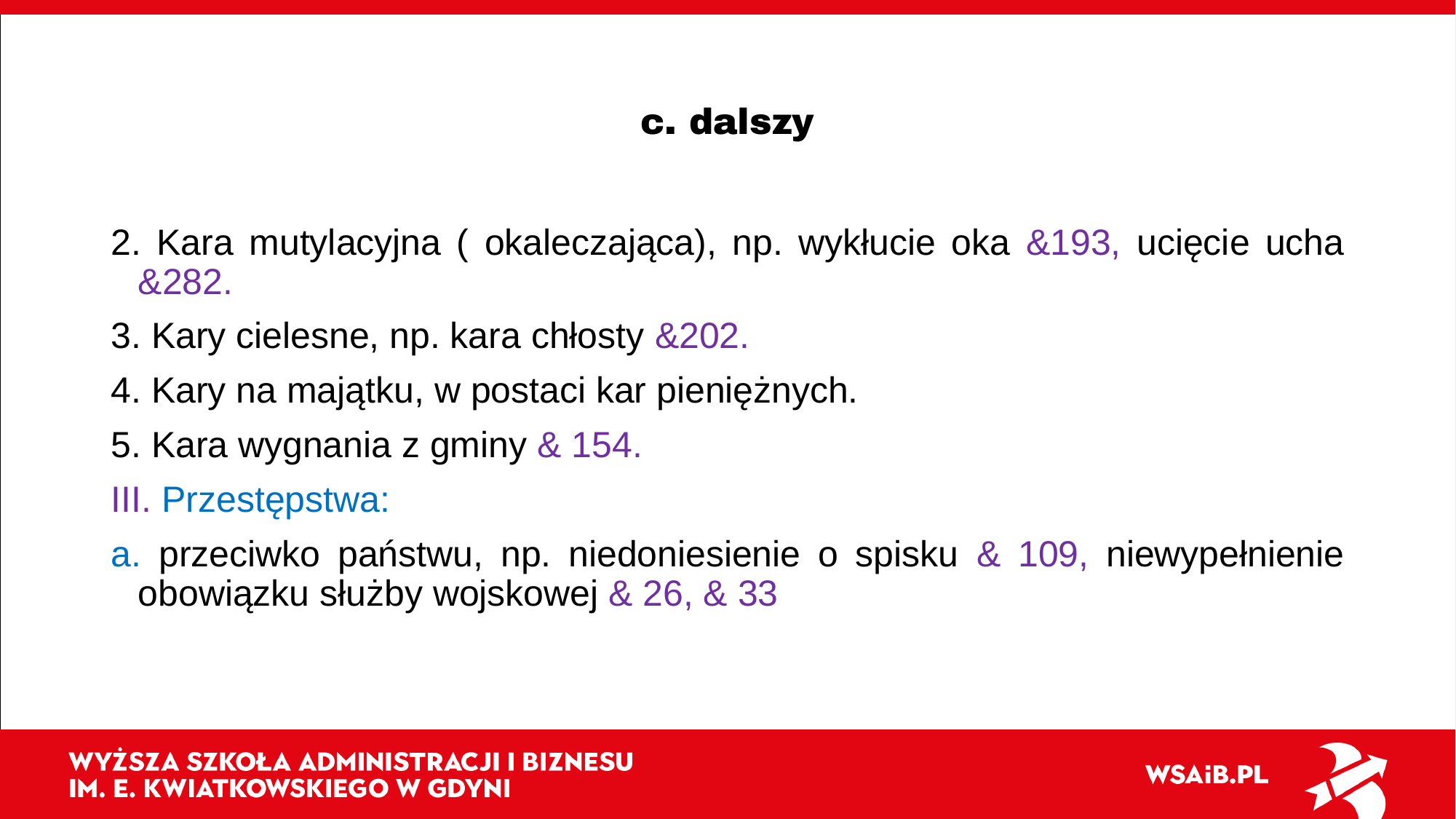

# c. dalszy
2. Kara mutylacyjna ( okaleczająca), np. wykłucie oka &193, ucięcie ucha &282.
3. Kary cielesne, np. kara chłosty &202.
4. Kary na majątku, w postaci kar pieniężnych.
5. Kara wygnania z gminy & 154.
III. Przestępstwa:
a. przeciwko państwu, np. niedoniesienie o spisku & 109, niewypełnienie obowiązku służby wojskowej & 26, & 33